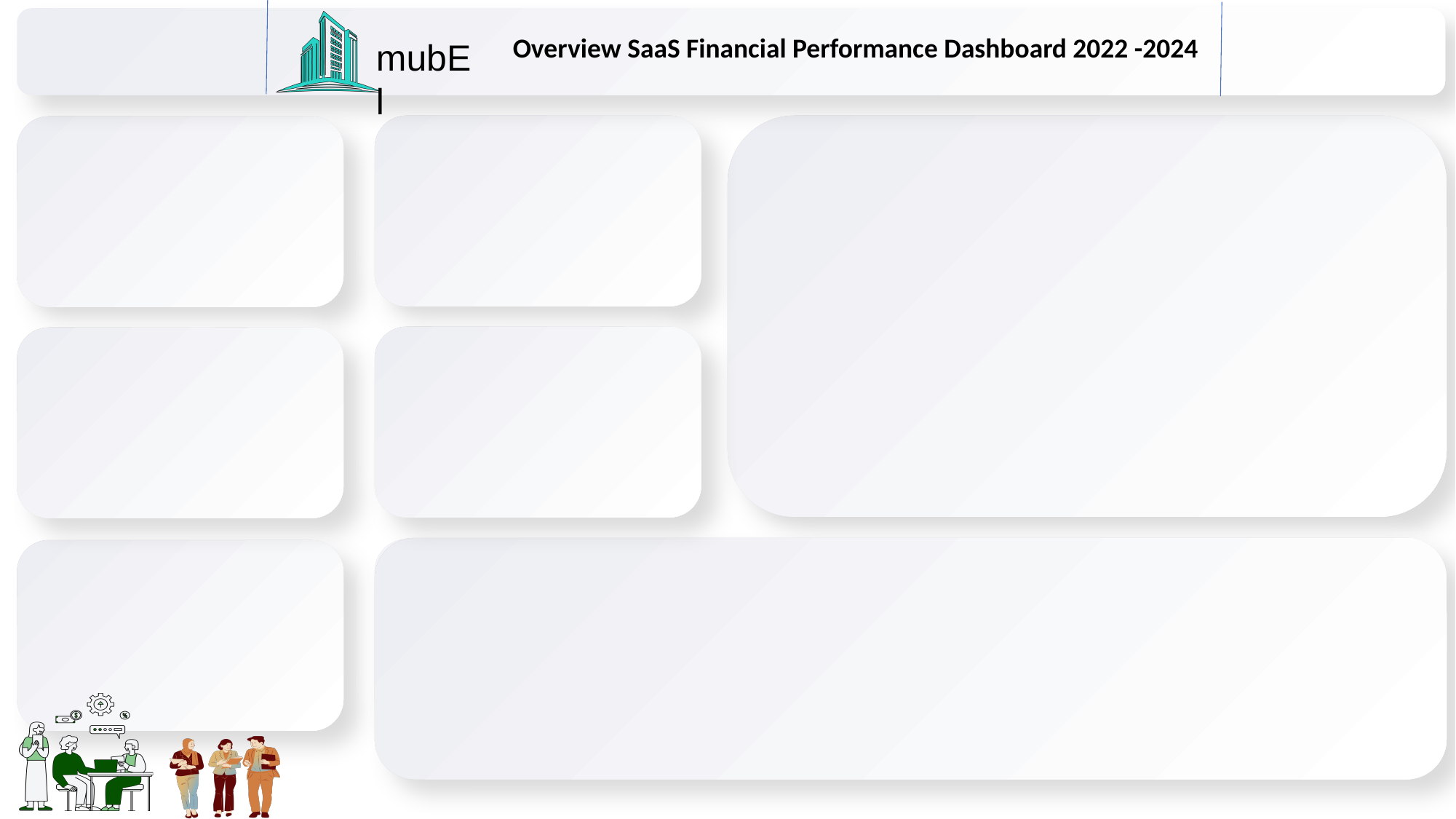

Overview SaaS Financial Performance Dashboard 2022 -2024
mubEl